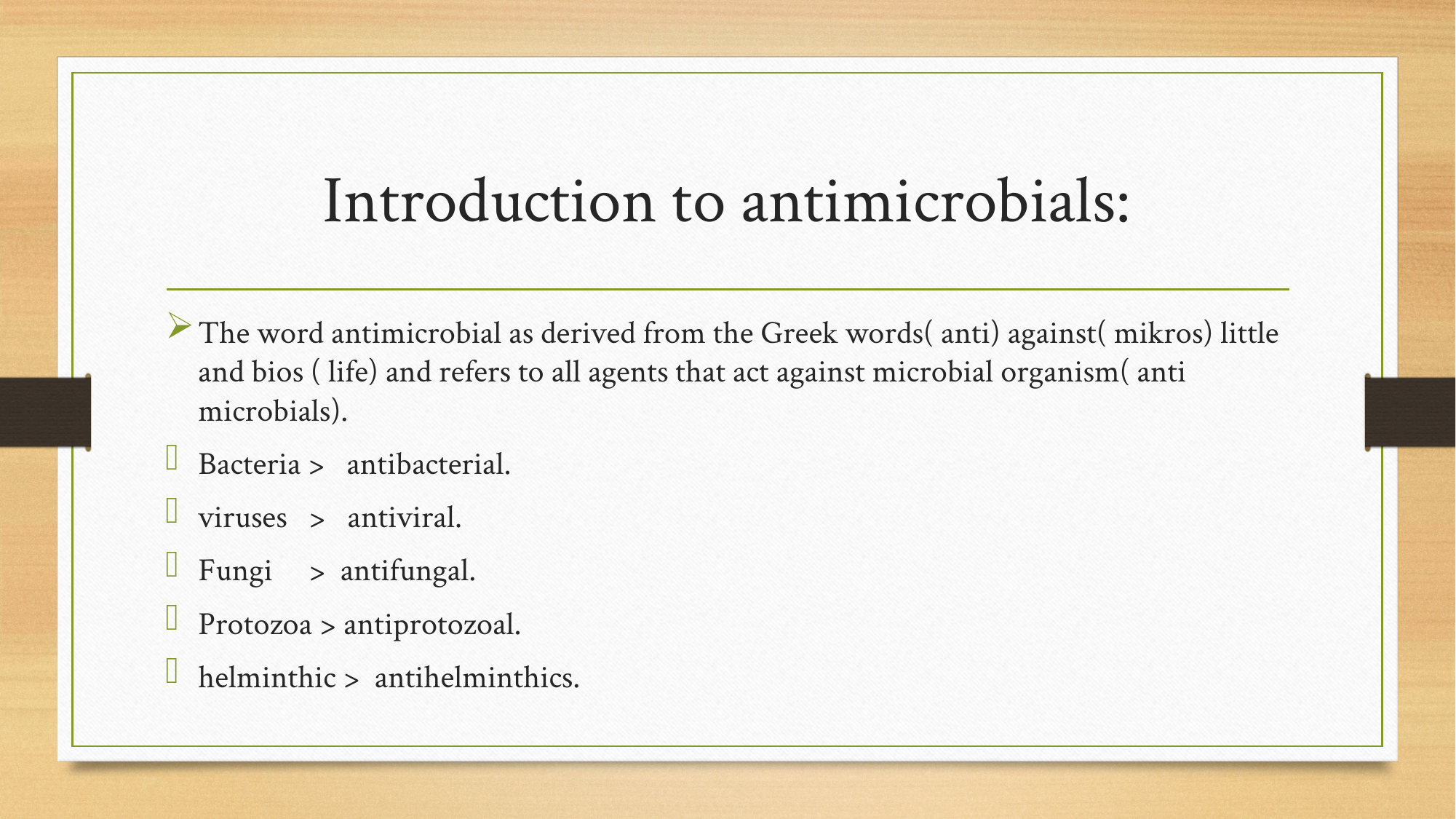

# Introduction to antimicrobials:
The word antimicrobial as derived from the Greek words( anti) against( mikros) little and bios ( life) and refers to all agents that act against microbial organism( anti microbials).
Bacteria >   antibacterial.
viruses   >   antiviral.
Fungi     >  antifungal.
Protozoa > antiprotozoal.
helminthic >  antihelminthics.